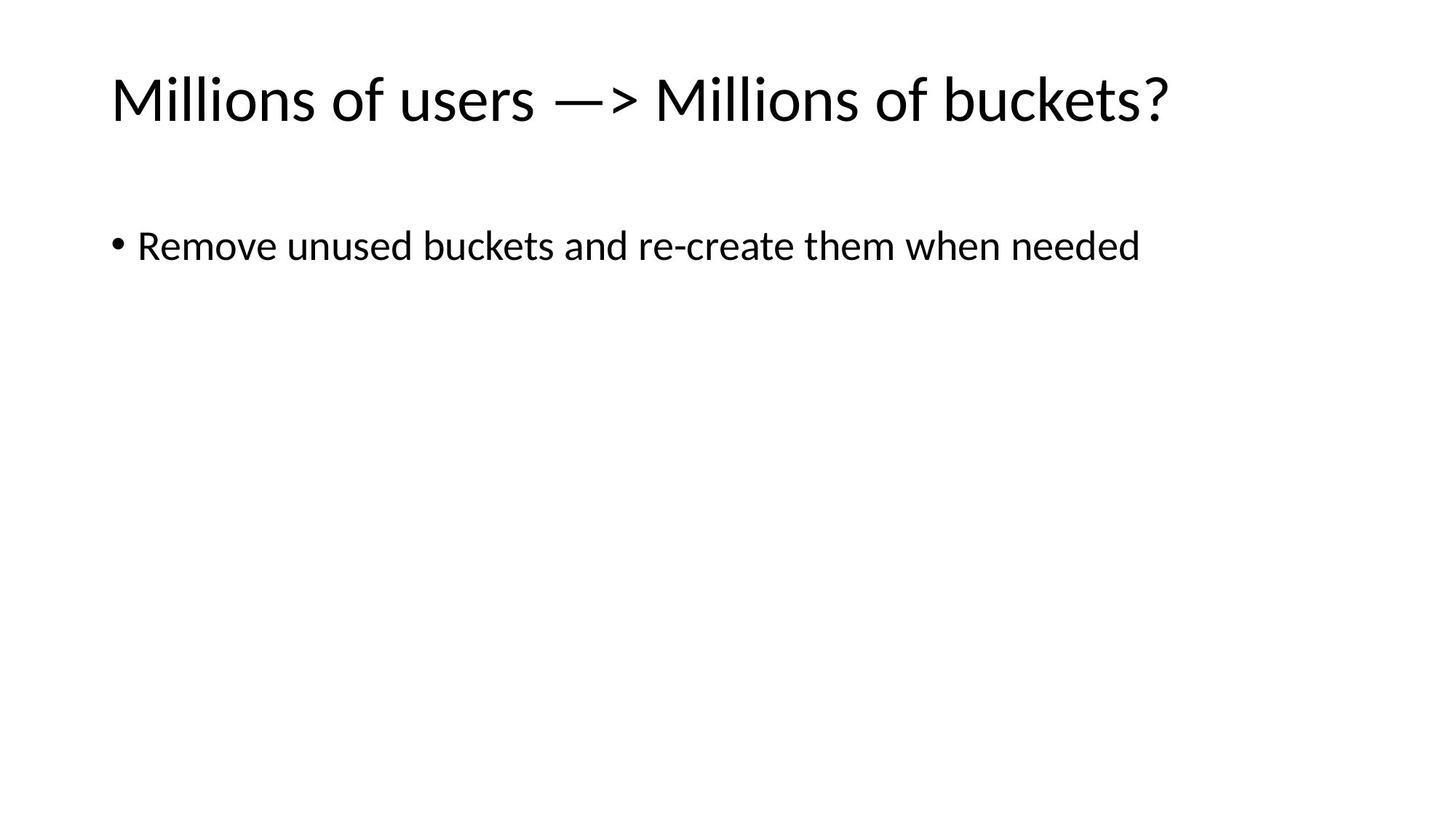

# Millions of users —> Millions of buckets?
Remove unused buckets and re-create them when needed